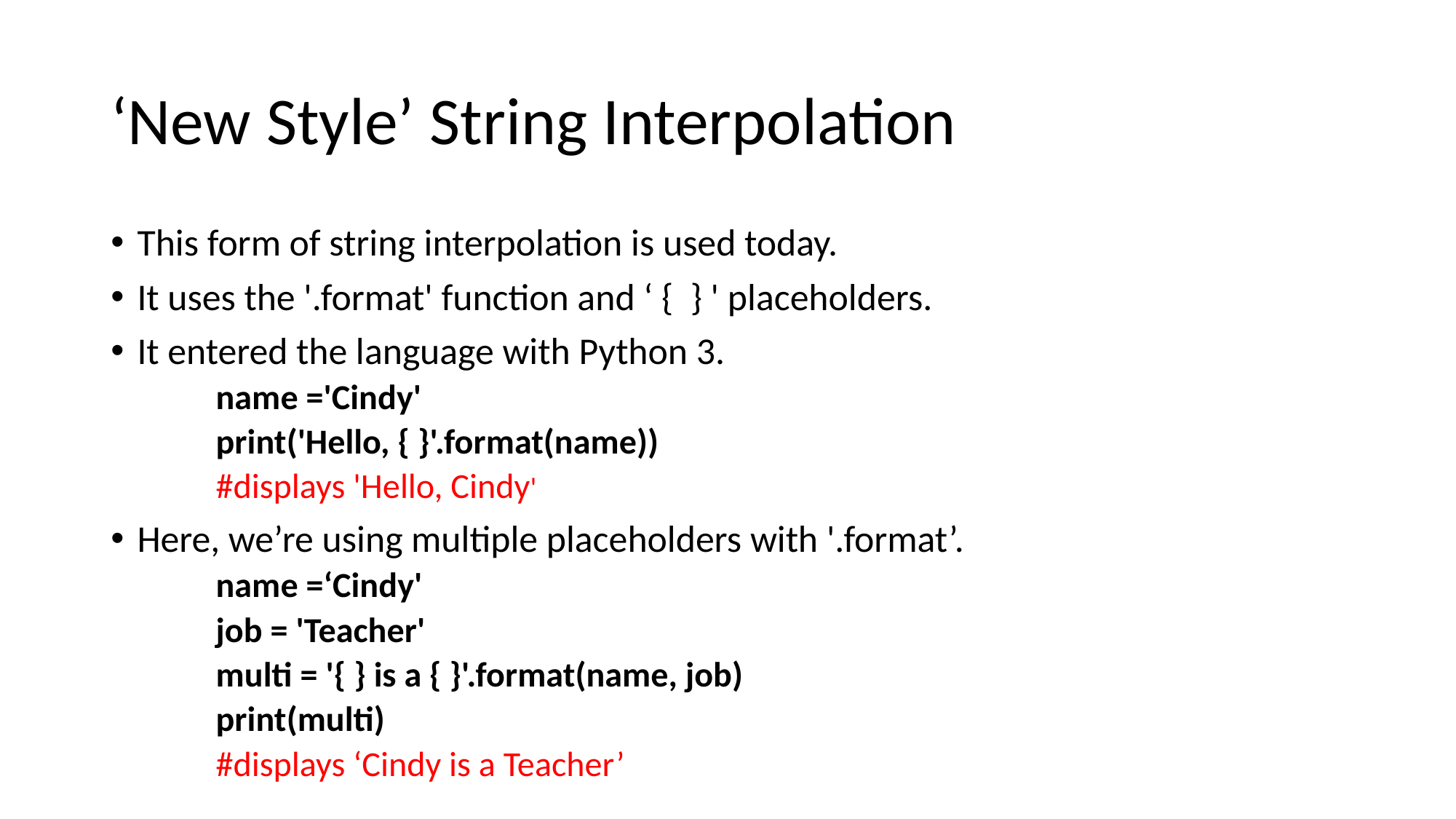

# ‘New Style’ String Interpolation
This form of string interpolation is used today.
It uses the '.format' function and ‘ {  } ' placeholders.
It entered the language with Python 3.
name ='Cindy'
print('Hello, { }'.format(name))
#displays 'Hello, Cindy'
Here, we’re using multiple placeholders with '.format’.
name =‘Cindy'
job = 'Teacher'
multi = '{ } is a { }'.format(name, job)
print(multi)
#displays ‘Cindy is a Teacher’